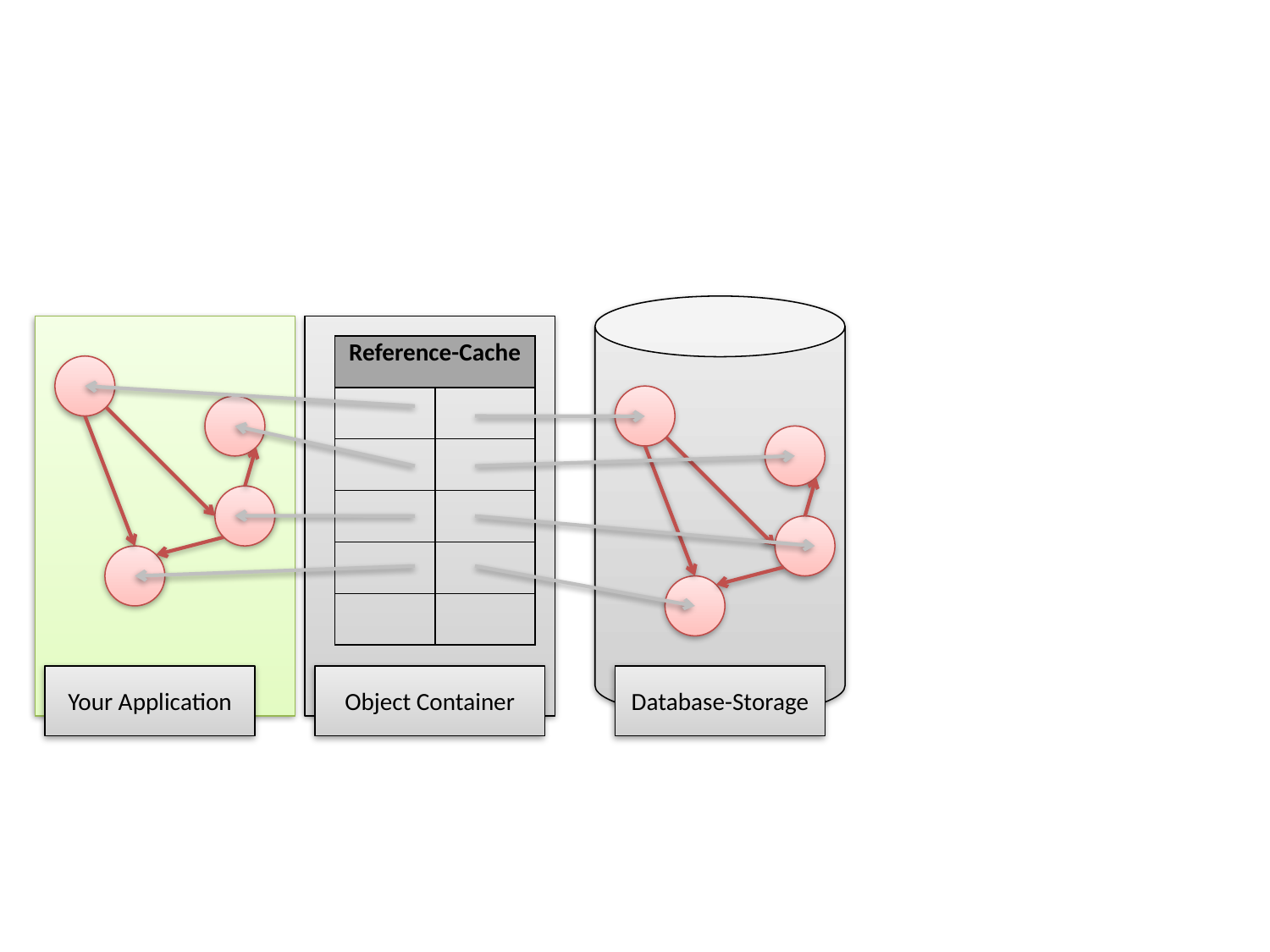

| Reference-Cache |  |
| --- | --- |
|  |  |
|  |  |
|  |  |
|  |  |
|  |  |

Your Application
Object Container
Database-Storage